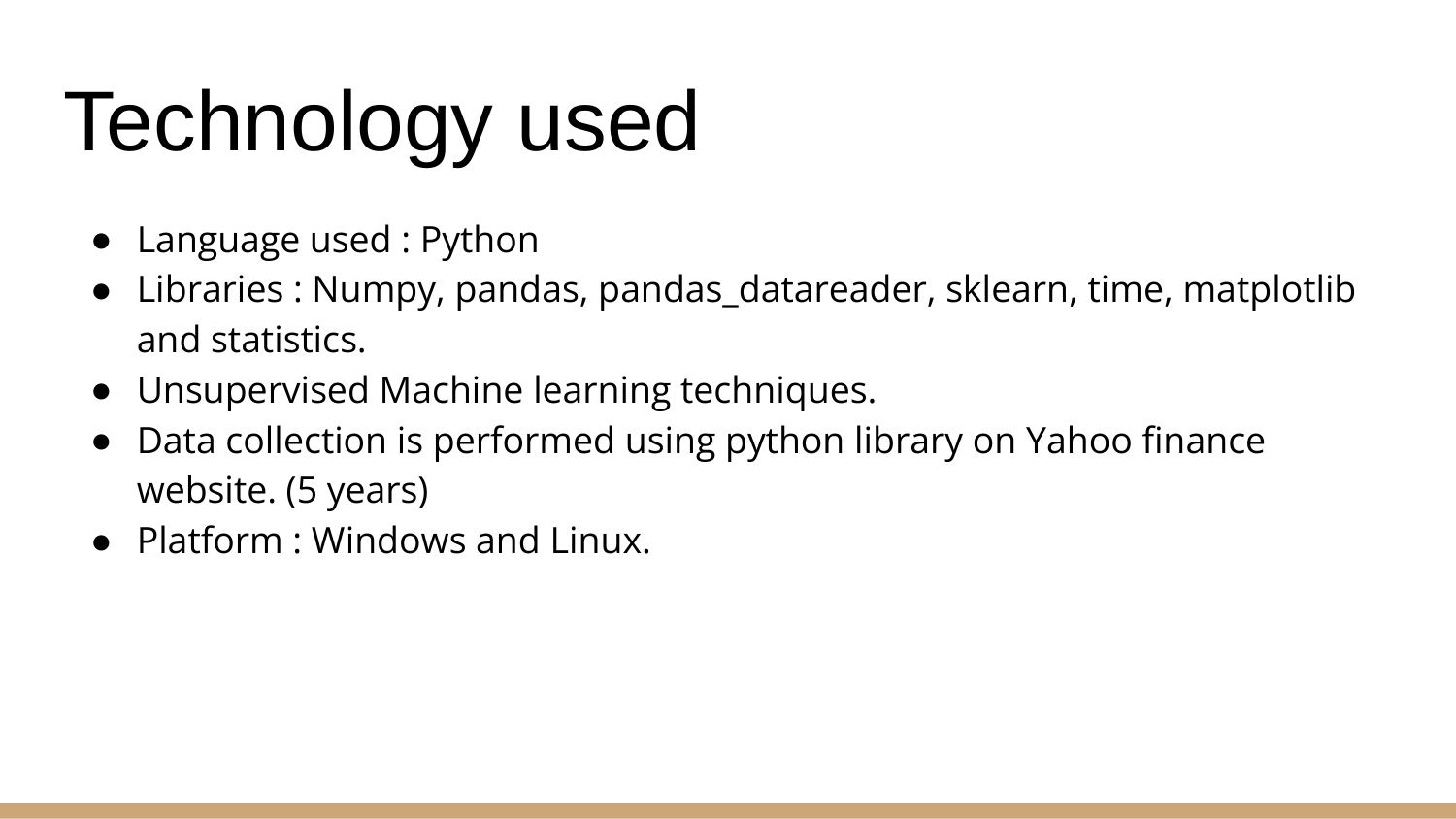

Technology used
Language used : Python
Libraries : Numpy, pandas, pandas_datareader, sklearn, time, matplotlib and statistics.
Unsupervised Machine learning techniques.
Data collection is performed using python library on Yahoo finance website. (5 years)
Platform : Windows and Linux.